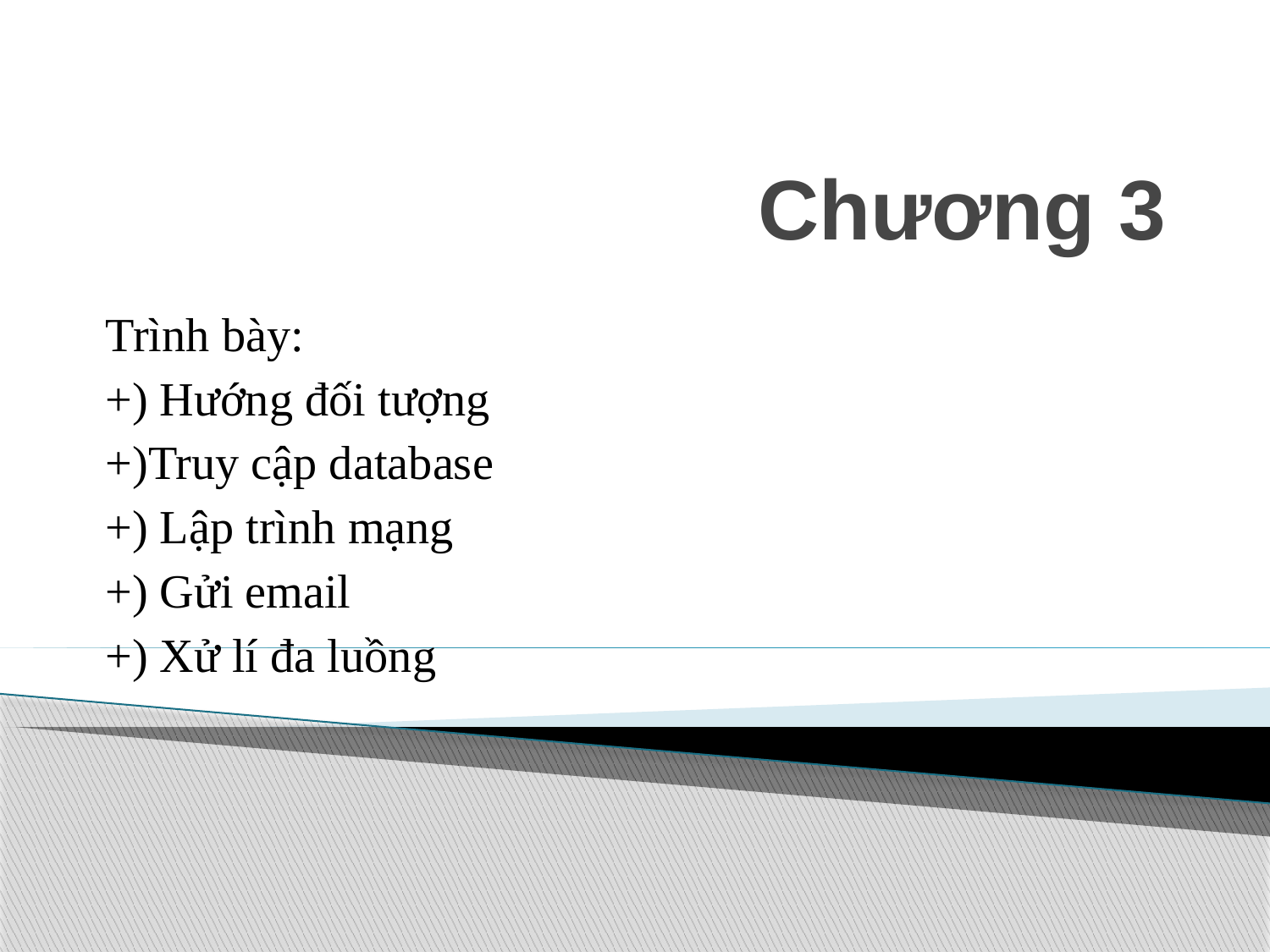

# Chương 3
Trình bày:
+) Hướng đối tượng
+)Truy cập database
+) Lập trình mạng
+) Gửi email
+) Xử lí đa luồng